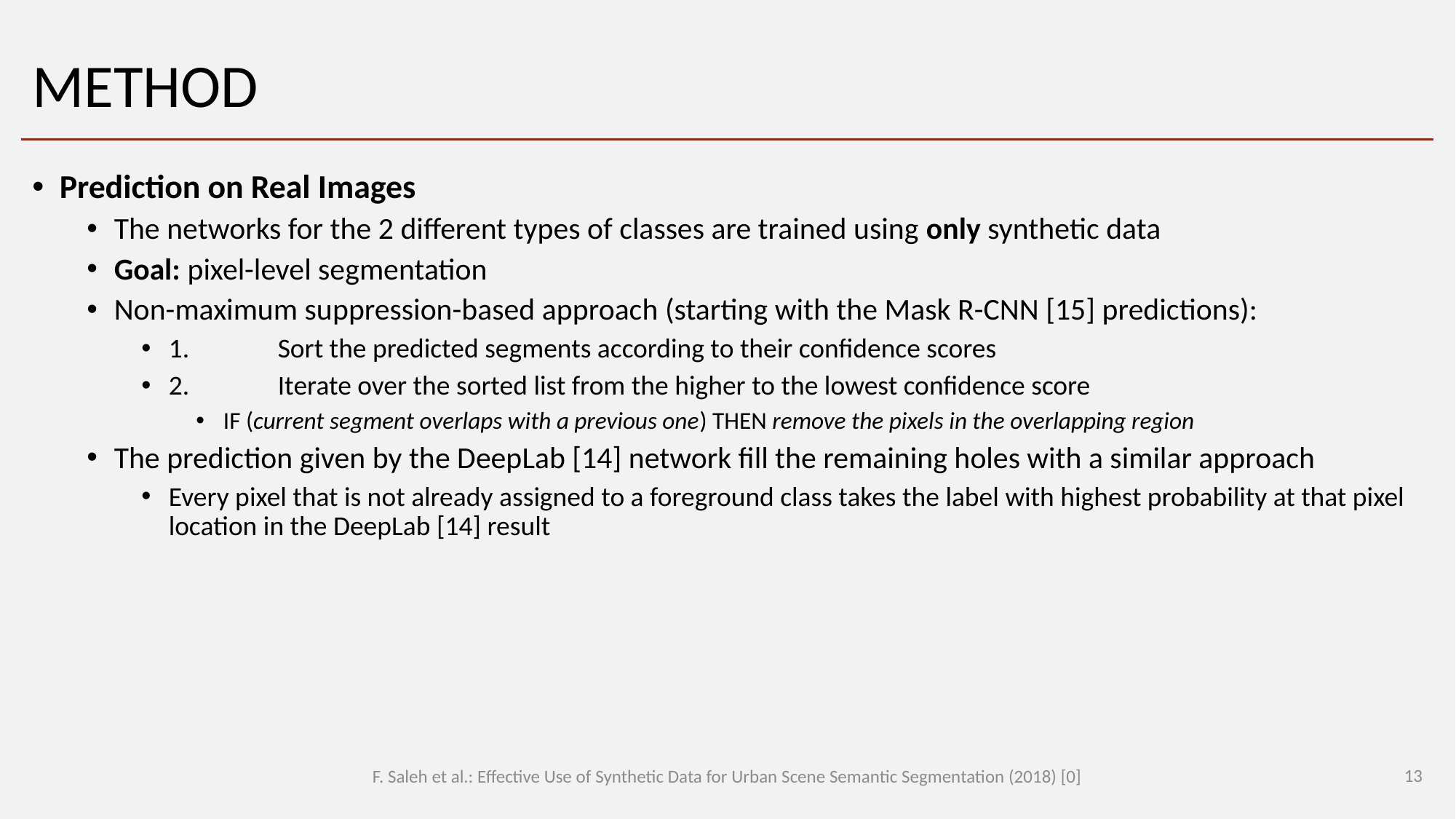

# Method
Prediction on Real Images
The networks for the 2 different types of classes are trained using only synthetic data
Goal: pixel-level segmentation
Non-maximum suppression-based approach (starting with the Mask R-CNN [15] predictions):
1.	Sort the predicted segments according to their confidence scores
2.	Iterate over the sorted list from the higher to the lowest confidence score
if (current segment overlaps with a previous one) then remove the pixels in the overlapping region
The prediction given by the DeepLab [14] network fill the remaining holes with a similar approach
Every pixel that is not already assigned to a foreground class takes the label with highest probability at that pixel location in the DeepLab [14] result

13
F. Saleh et al.: Effective Use of Synthetic Data for Urban Scene Semantic Segmentation (2018) [0]